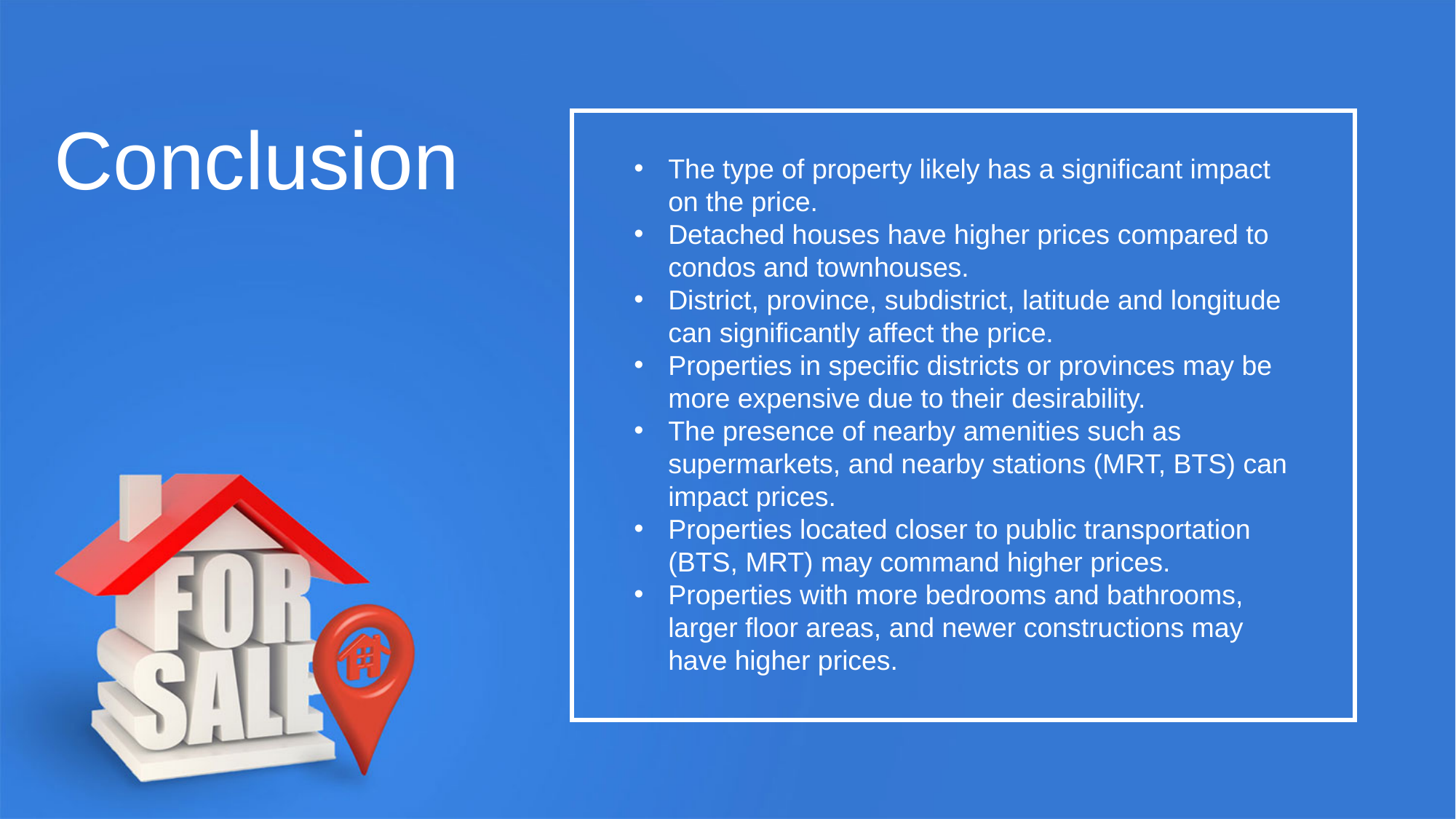

Conclusion

The type of property likely has a significant impact on the price.
Detached houses have higher prices compared to condos and townhouses.
District, province, subdistrict, latitude and longitude can significantly affect the price.
Properties in specific districts or provinces may be more expensive due to their desirability.
The presence of nearby amenities such as supermarkets, and nearby stations (MRT, BTS) can impact prices.
Properties located closer to public transportation (BTS, MRT) may command higher prices.
Properties with more bedrooms and bathrooms, larger floor areas, and newer constructions may have higher prices.